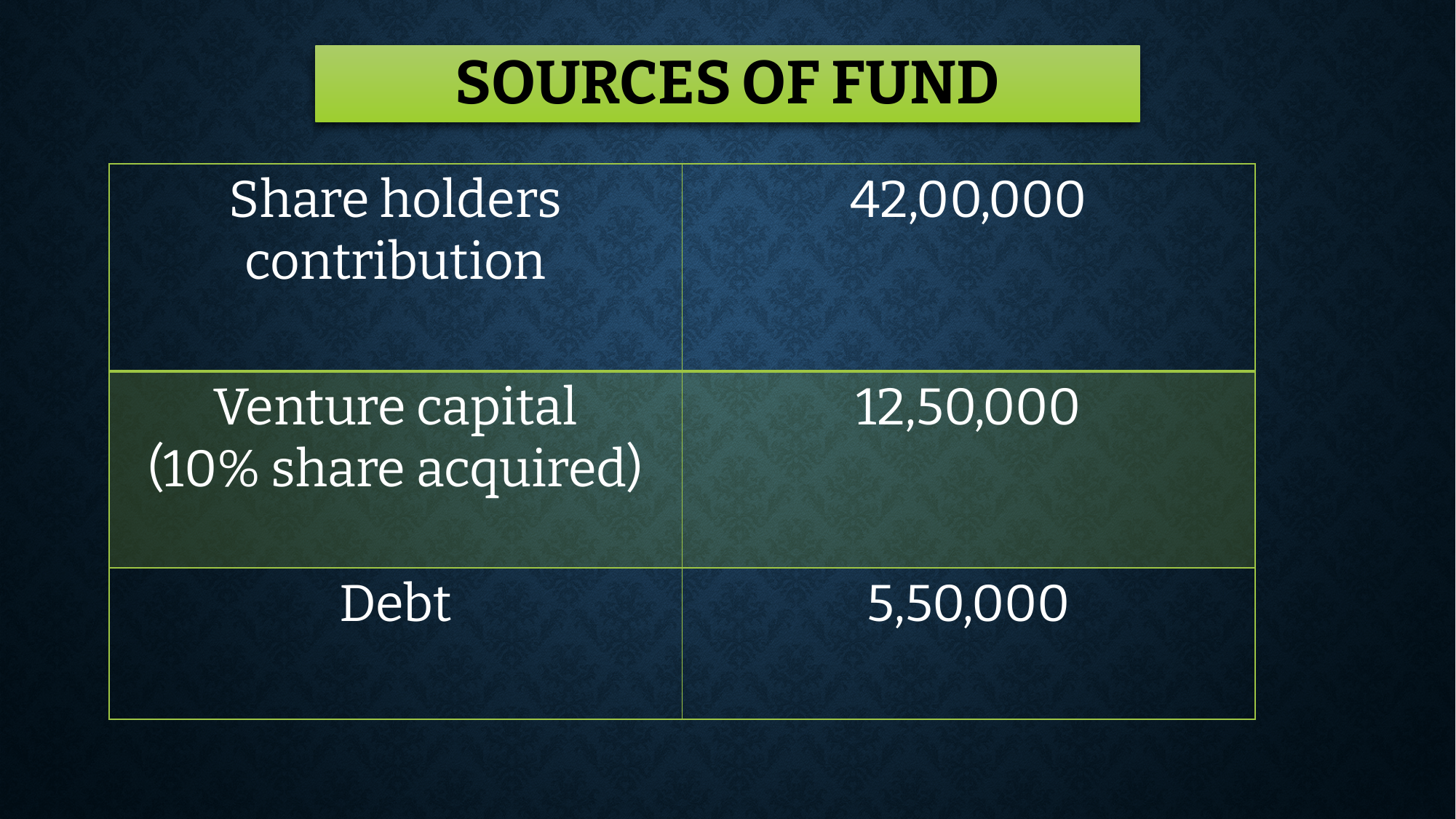

Sources of fund
| Share holders contribution | 42,00,000 |
| --- | --- |
| Venture capital (10% share acquired) | 12,50,000 |
| Debt | 5,50,000 |